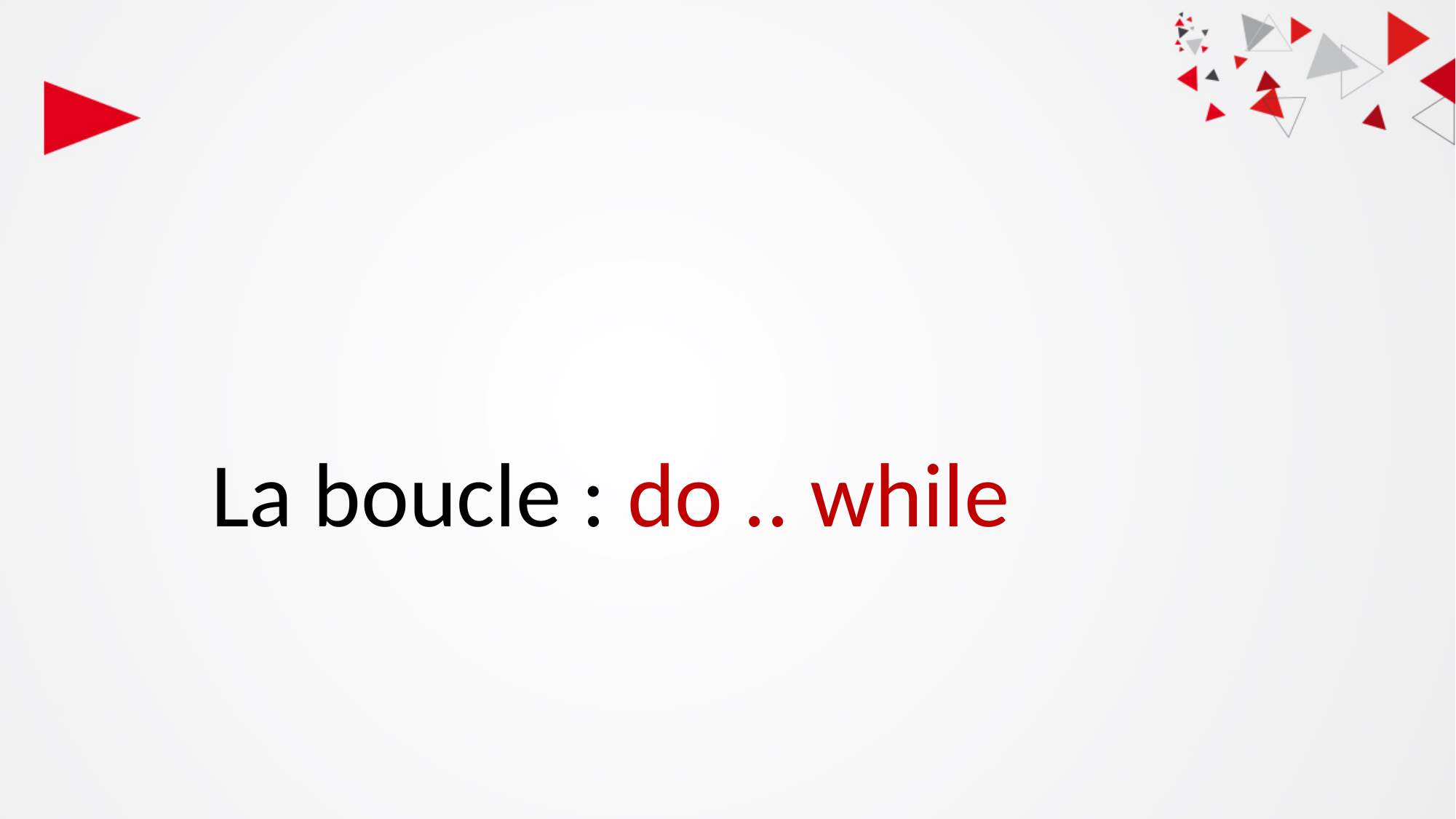

# La boucle : do .. while
17